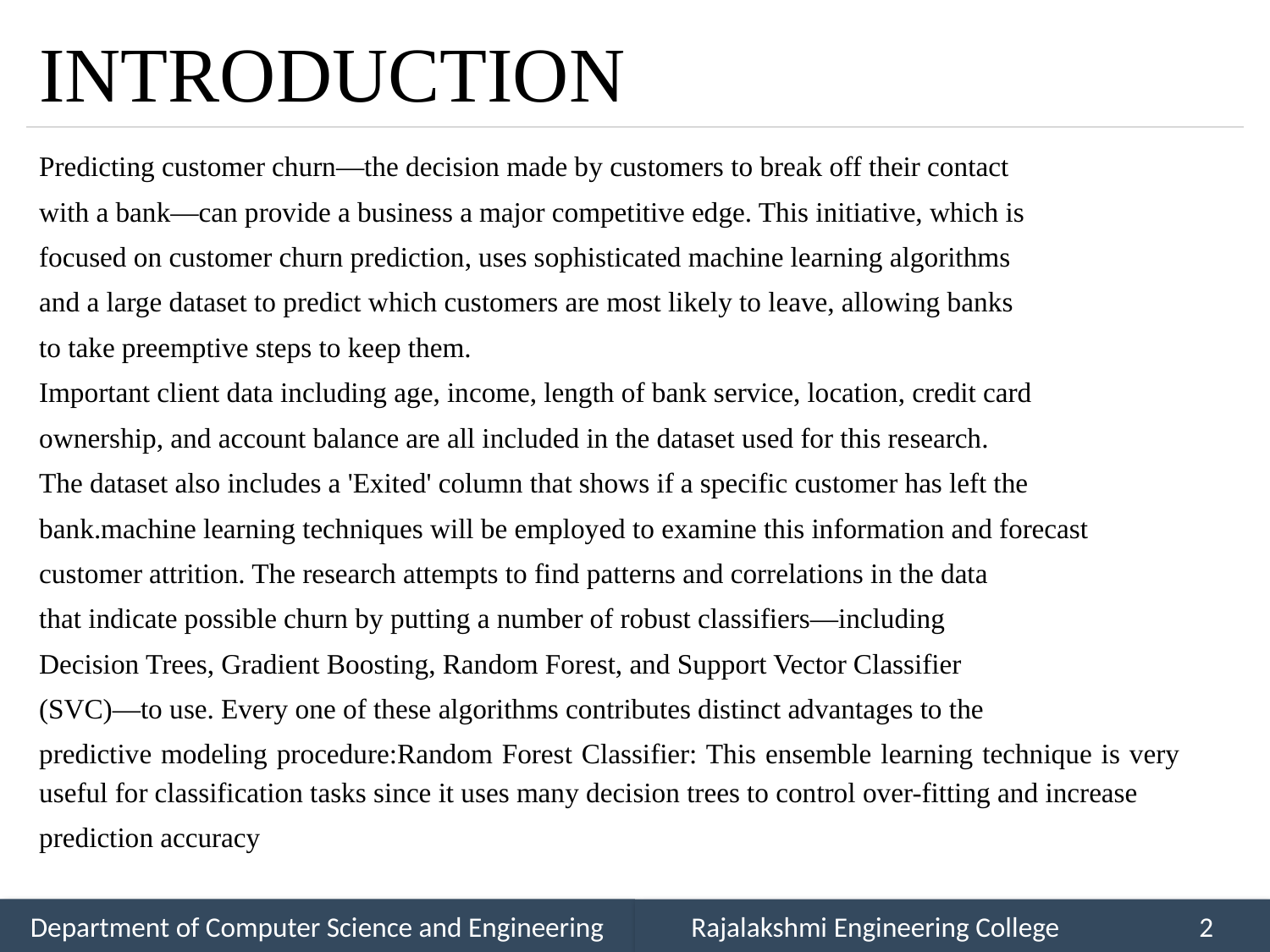

# INTRODUCTION
Predicting customer churn—the decision made by customers to break off their contact
with a bank—can provide a business a major competitive edge. This initiative, which is
focused on customer churn prediction, uses sophisticated machine learning algorithms
and a large dataset to predict which customers are most likely to leave, allowing banks
to take preemptive steps to keep them.
Important client data including age, income, length of bank service, location, credit card
ownership, and account balance are all included in the dataset used for this research.
The dataset also includes a 'Exited' column that shows if a specific customer has left the
bank.machine learning techniques will be employed to examine this information and forecast
customer attrition. The research attempts to find patterns and correlations in the data
that indicate possible churn by putting a number of robust classifiers—including
Decision Trees, Gradient Boosting, Random Forest, and Support Vector Classifier
(SVC)—to use. Every one of these algorithms contributes distinct advantages to the
predictive modeling procedure:Random Forest Classifier: This ensemble learning technique is very useful for classification tasks since it uses many decision trees to control over-fitting and increase
prediction accuracy